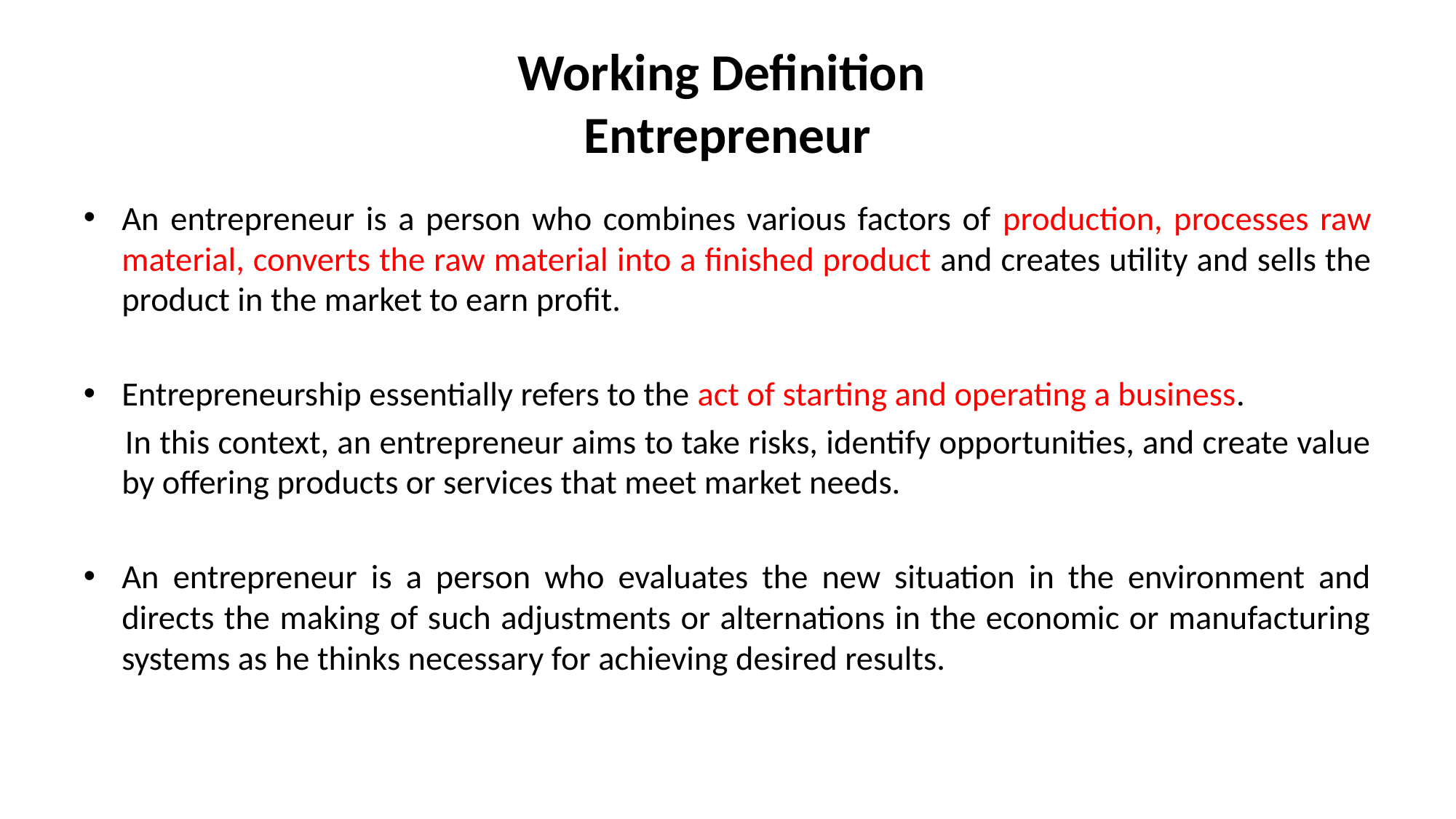

# Working Definition Entrepreneur
An entrepreneur is a person who combines various factors of production, processes raw material, converts the raw material into a finished product and creates utility and sells the product in the market to earn profit.

Entrepreneurship essentially refers to the act of starting and operating a business.
     In this context, an entrepreneur aims to take risks, identify opportunities, and create value by offering products or services that meet market needs.

An entrepreneur is a person who evaluates the new situation in the environment and directs the making of such adjustments or alternations in the economic or manufacturing systems as he thinks necessary for achieving desired results.